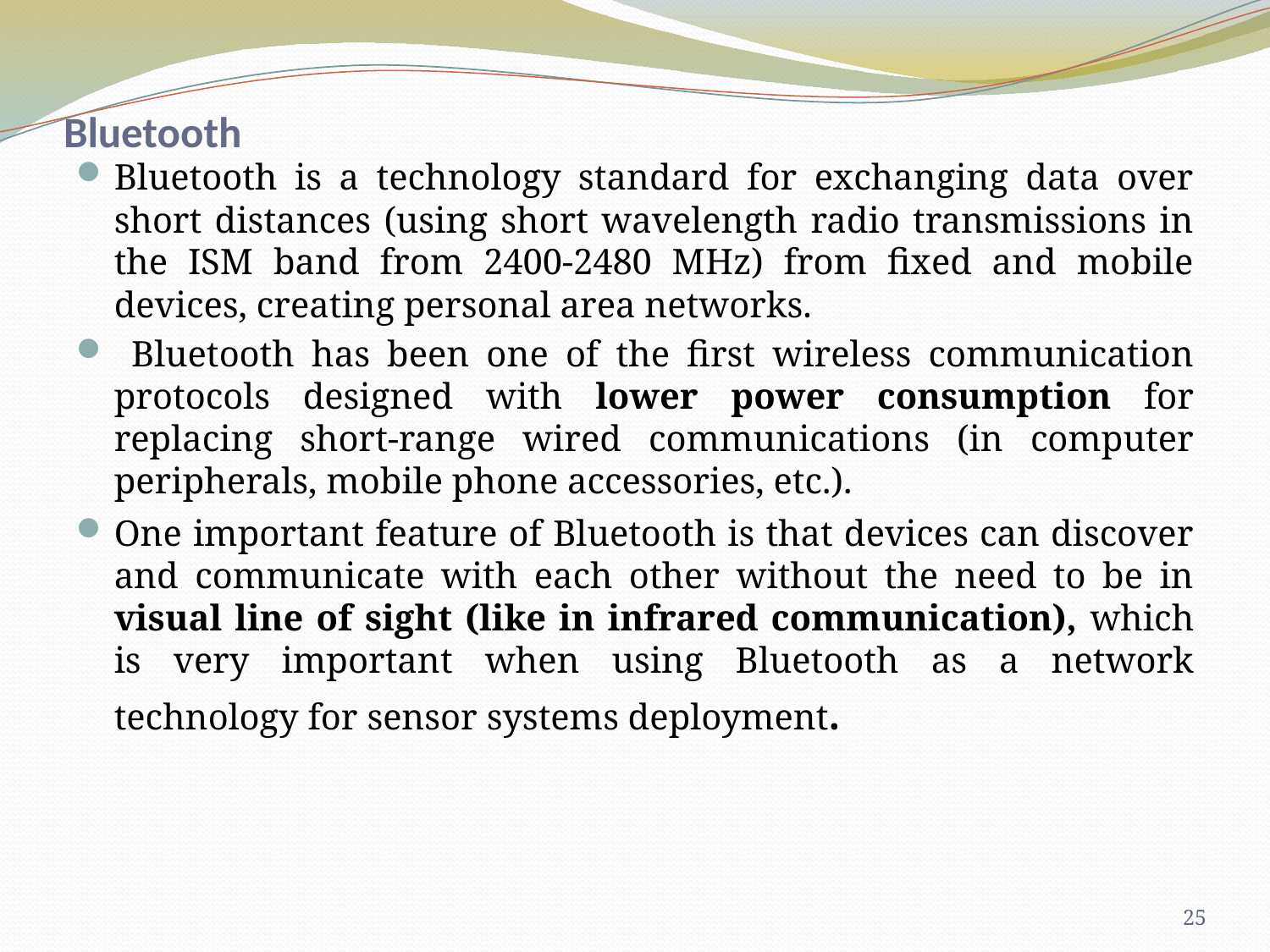

# Bluetooth
Bluetooth is a technology standard for exchanging data over short distances (using short wavelength radio transmissions in the ISM band from 2400-2480 MHz) from fixed and mobile devices, creating personal area networks.
 Bluetooth has been one of the first wireless communication protocols designed with lower power consumption for replacing short-range wired communications (in computer peripherals, mobile phone accessories, etc.).
One important feature of Bluetooth is that devices can discover and communicate with each other without the need to be in visual line of sight (like in infrared communication), which is very important when using Bluetooth as a network technology for sensor systems deployment.
25